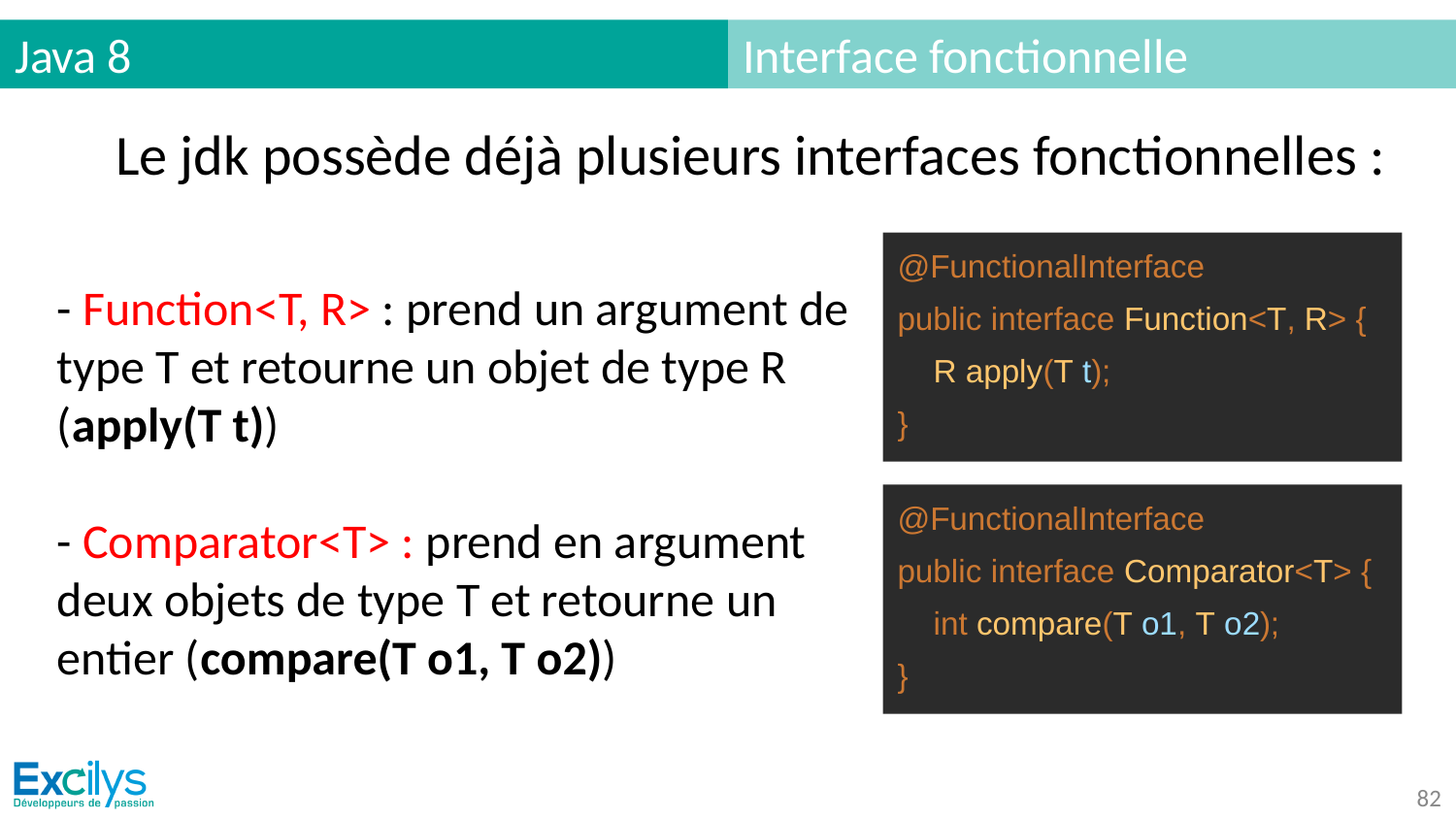

# Java 8
Interface fonctionnelle
Le jdk possède déjà plusieurs interfaces fonctionnelles :

@FunctionalInterface
public interface Function<T, R> {
    R apply(T t);
}
- Function<T, R> : prend un argument de type T et retourne un objet de type R (apply(T t))

- Comparator<T> : prend en argument deux objets de type T et retourne un entier (compare(T o1, T o2))
@FunctionalInterface
public interface Comparator<T> {
    int compare(T o1, T o2);
}
82